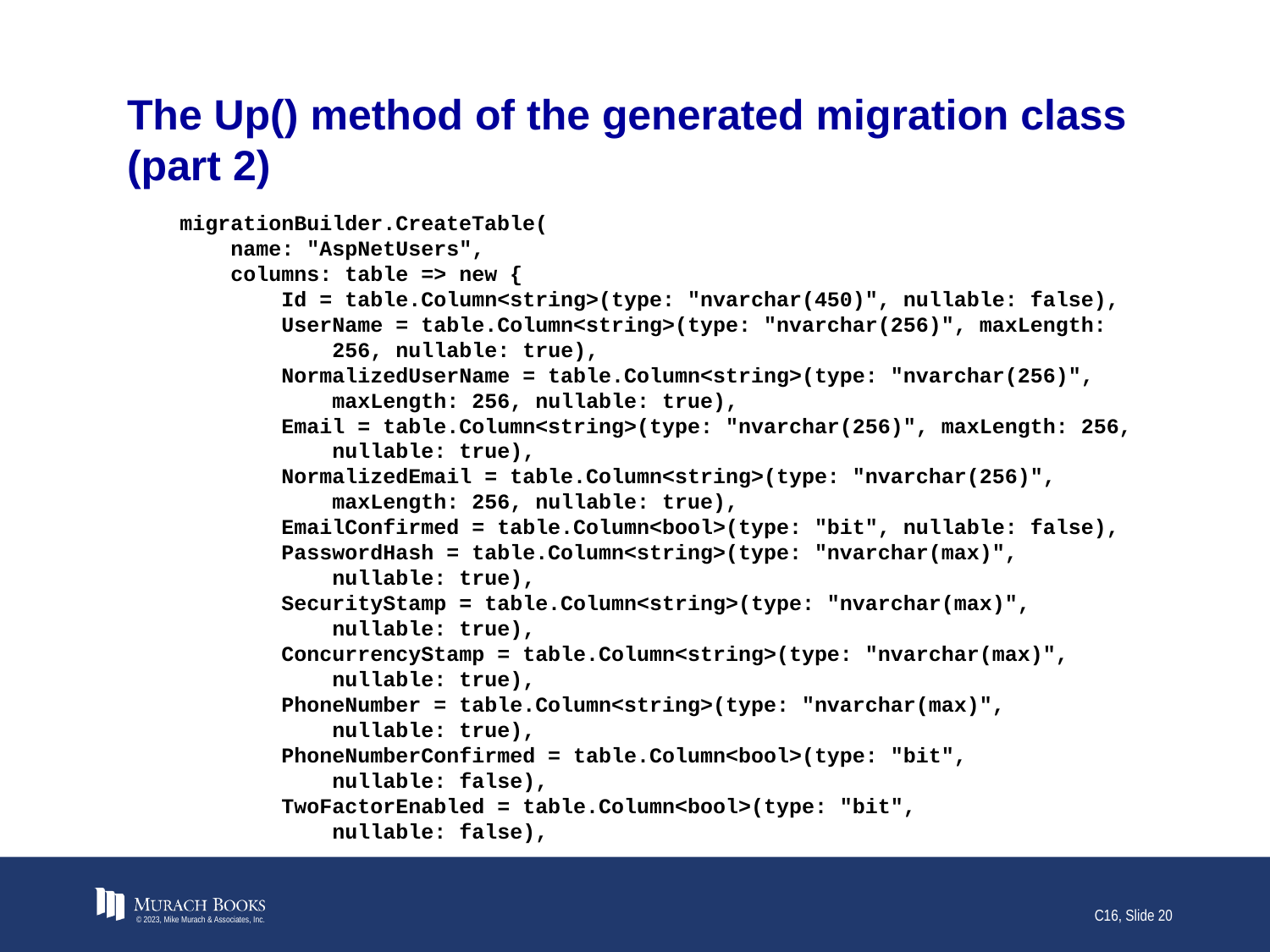

# The Up() method of the generated migration class (part 2)
    migrationBuilder.CreateTable(
        name: "AspNetUsers",
        columns: table => new {
            Id = table.Column<string>(type: "nvarchar(450)", nullable: false),
            UserName = table.Column<string>(type: "nvarchar(256)", maxLength:
                256, nullable: true),
            NormalizedUserName = table.Column<string>(type: "nvarchar(256)",
                maxLength: 256, nullable: true),
            Email = table.Column<string>(type: "nvarchar(256)", maxLength: 256,
                nullable: true),
            NormalizedEmail = table.Column<string>(type: "nvarchar(256)",
                maxLength: 256, nullable: true),
            EmailConfirmed = table.Column<bool>(type: "bit", nullable: false),
            PasswordHash = table.Column<string>(type: "nvarchar(max)",
                nullable: true),
            SecurityStamp = table.Column<string>(type: "nvarchar(max)",
                nullable: true),
            ConcurrencyStamp = table.Column<string>(type: "nvarchar(max)",
                nullable: true),
            PhoneNumber = table.Column<string>(type: "nvarchar(max)",
                nullable: true),
            PhoneNumberConfirmed = table.Column<bool>(type: "bit",
                nullable: false),
            TwoFactorEnabled = table.Column<bool>(type: "bit",
                nullable: false),
© 2023, Mike Murach & Associates, Inc.

C16, Slide 20